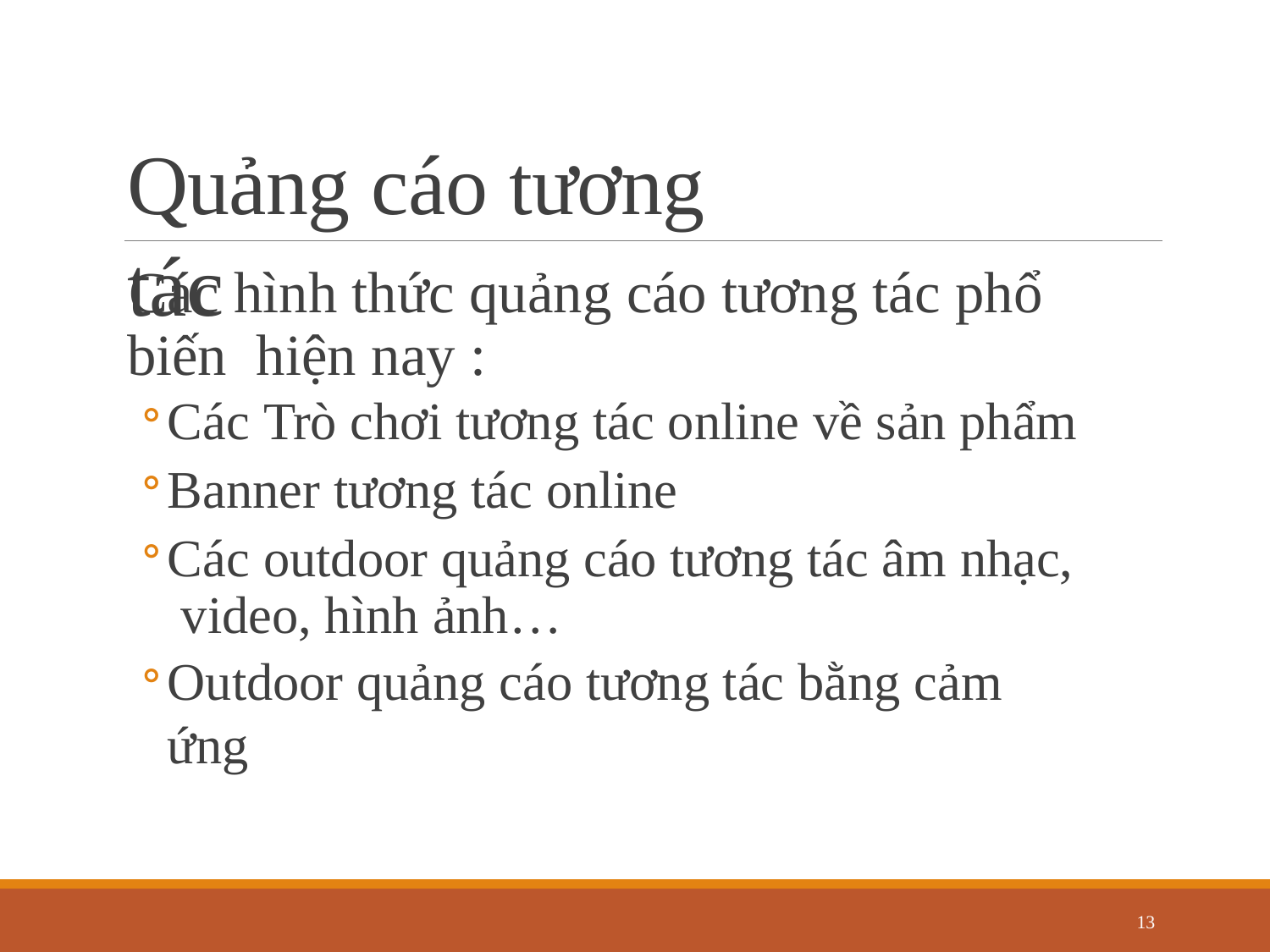

# Quảng cáo tương tác
Các hình thức quảng cáo tương tác phổ biến  hiện nay :
Các Trò chơi tương tác online về sản phẩm
Banner tương tác online
Các outdoor quảng cáo tương tác âm nhạc,  video, hình ảnh…
Outdoor quảng cáo tương tác bằng cảm ứng
13